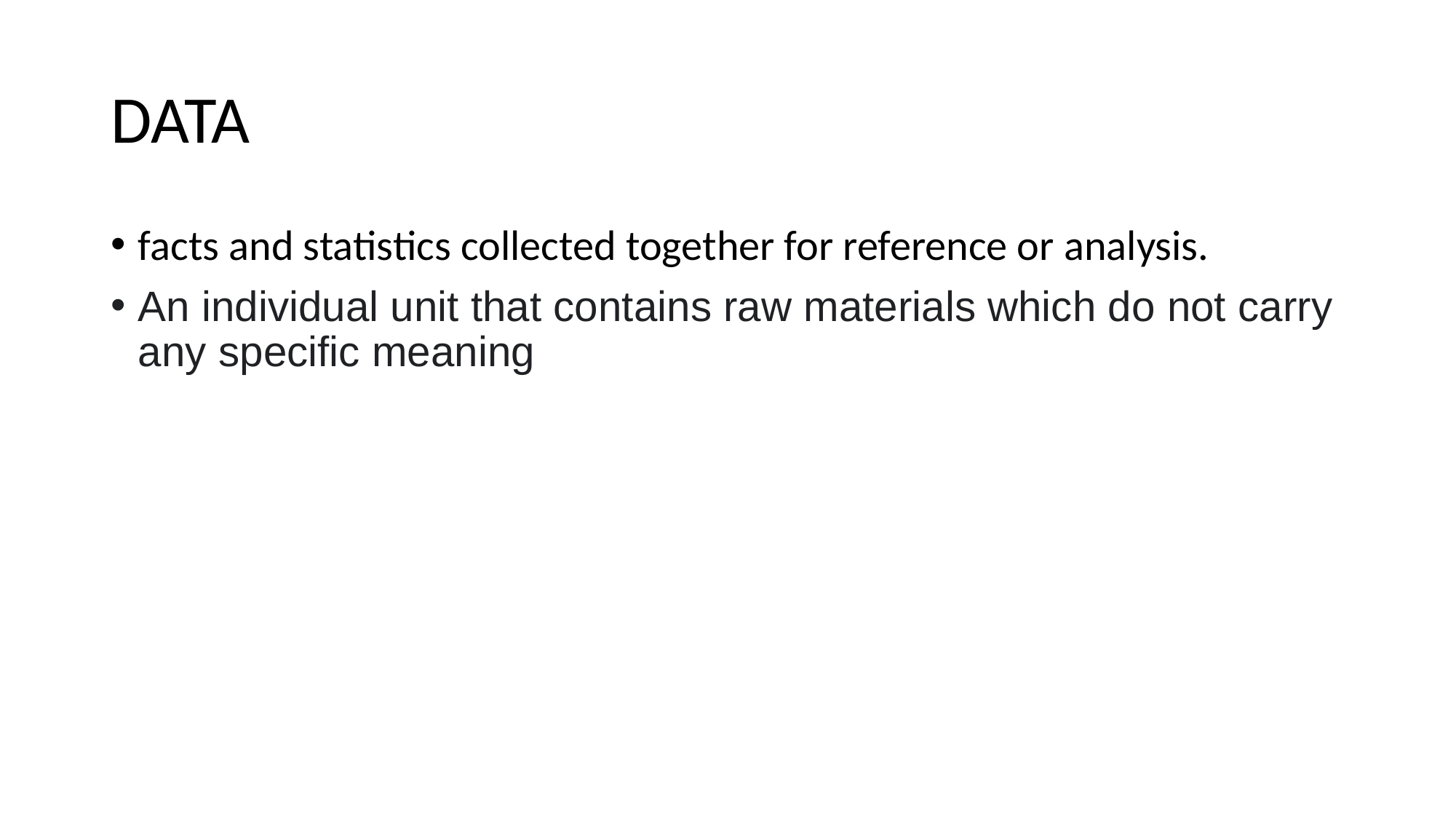

# DATA
facts and statistics collected together for reference or analysis.
An individual unit that contains raw materials which do not carry any specific meaning